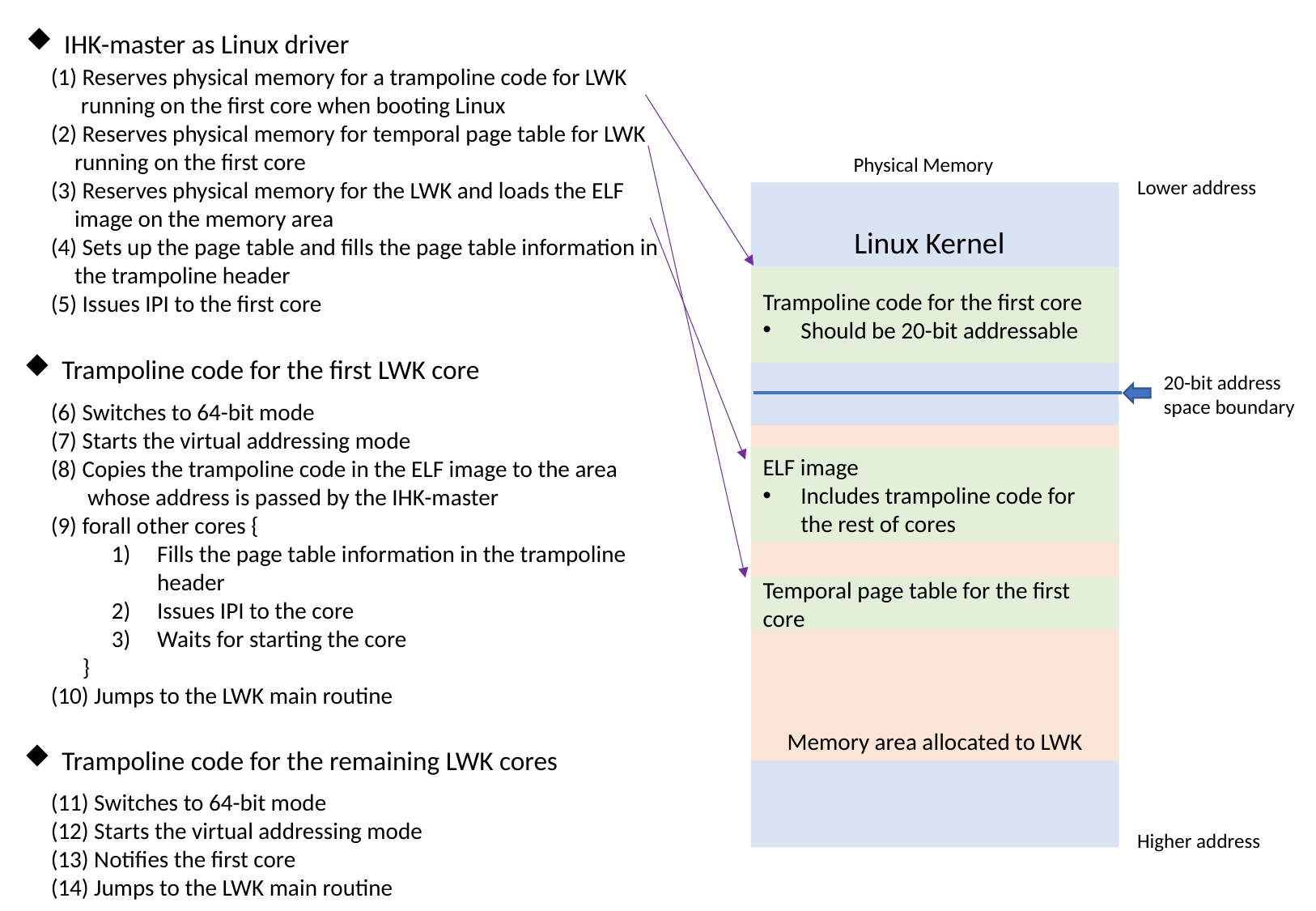

IHK-master as Linux driver
(1) Reserves physical memory for a trampoline code for LWK running on the first core when booting Linux
(2) Reserves physical memory for temporal page table for LWK running on the first core
(3) Reserves physical memory for the LWK and loads the ELF image on the memory area
(4) Sets up the page table and fills the page table information in  the trampoline header
(5) Issues IPI to the first core
Physical Memory
Lower address

Linux Kernel
Trampoline code for the first core
Should be 20-bit addressable
Trampoline code for the first LWK core
20-bit address space boundary

(6) Switches to 64-bit mode
(7) Starts the virtual addressing mode
(8) Copies the trampoline code in the ELF image to the area whose address is passed by the IHK-master
(9) forall other cores {
Fills the page table information in the trampoline header
Issues IPI to the core
Waits for starting the core
      }
(10) Jumps to the LWK main routine
Memory area allocated to LWK
ELF image
Includes trampoline code for the rest of cores
Temporal page table for the first core
Trampoline code for the remaining LWK cores
(11) Switches to 64-bit mode
(12) Starts the virtual addressing mode
(13) Notifies the first core
(14) Jumps to the LWK main routine
Higher address